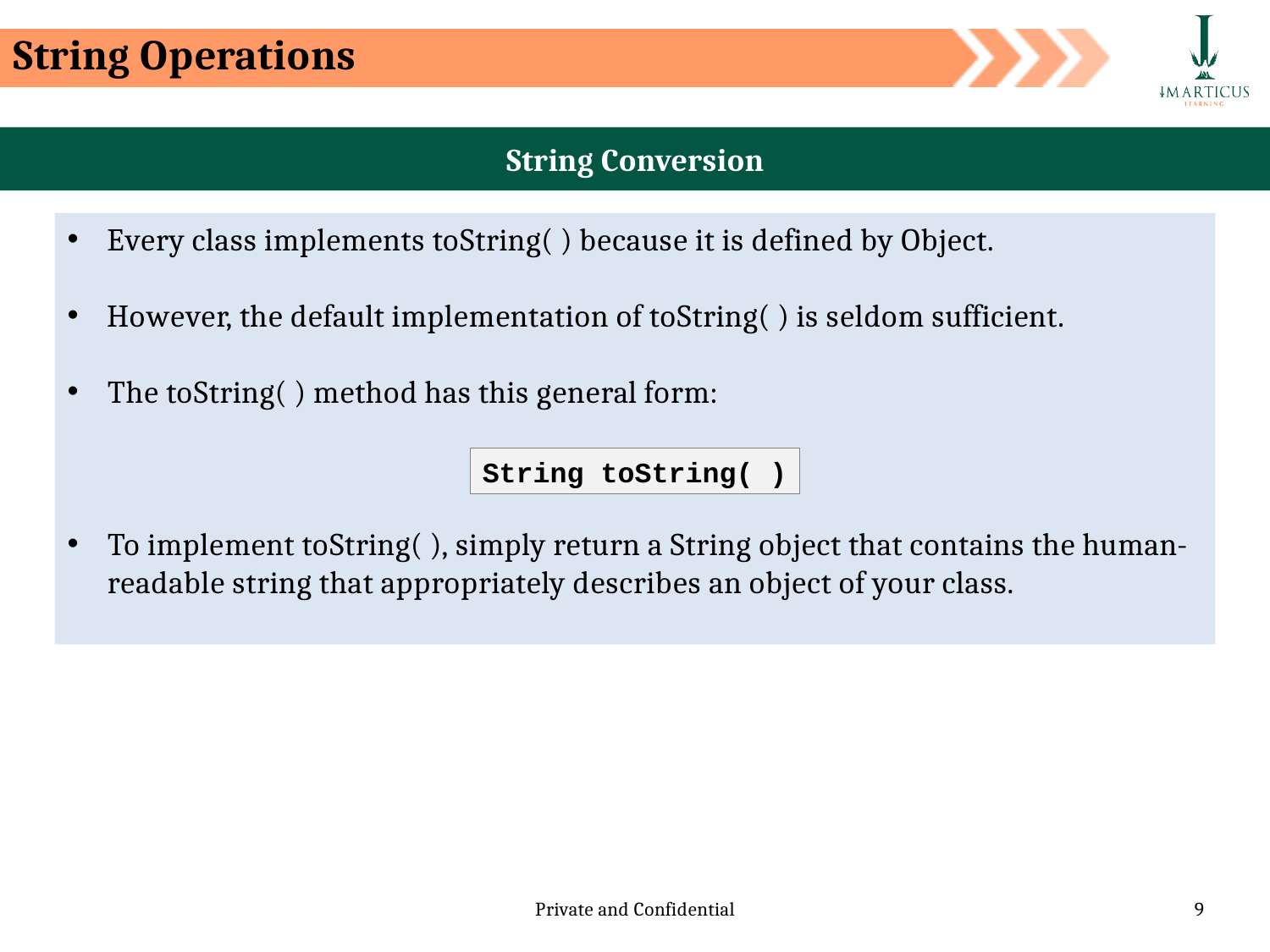

String Operations

String Conversion
Every class implements toString( ) because it is defined by Object.

However, the default implementation of toString( ) is seldom sufficient.

The toString( ) method has this general form:

To implement toString( ), simply return a String object that contains the human-readable string that appropriately describes an object of your class.

String toString( )